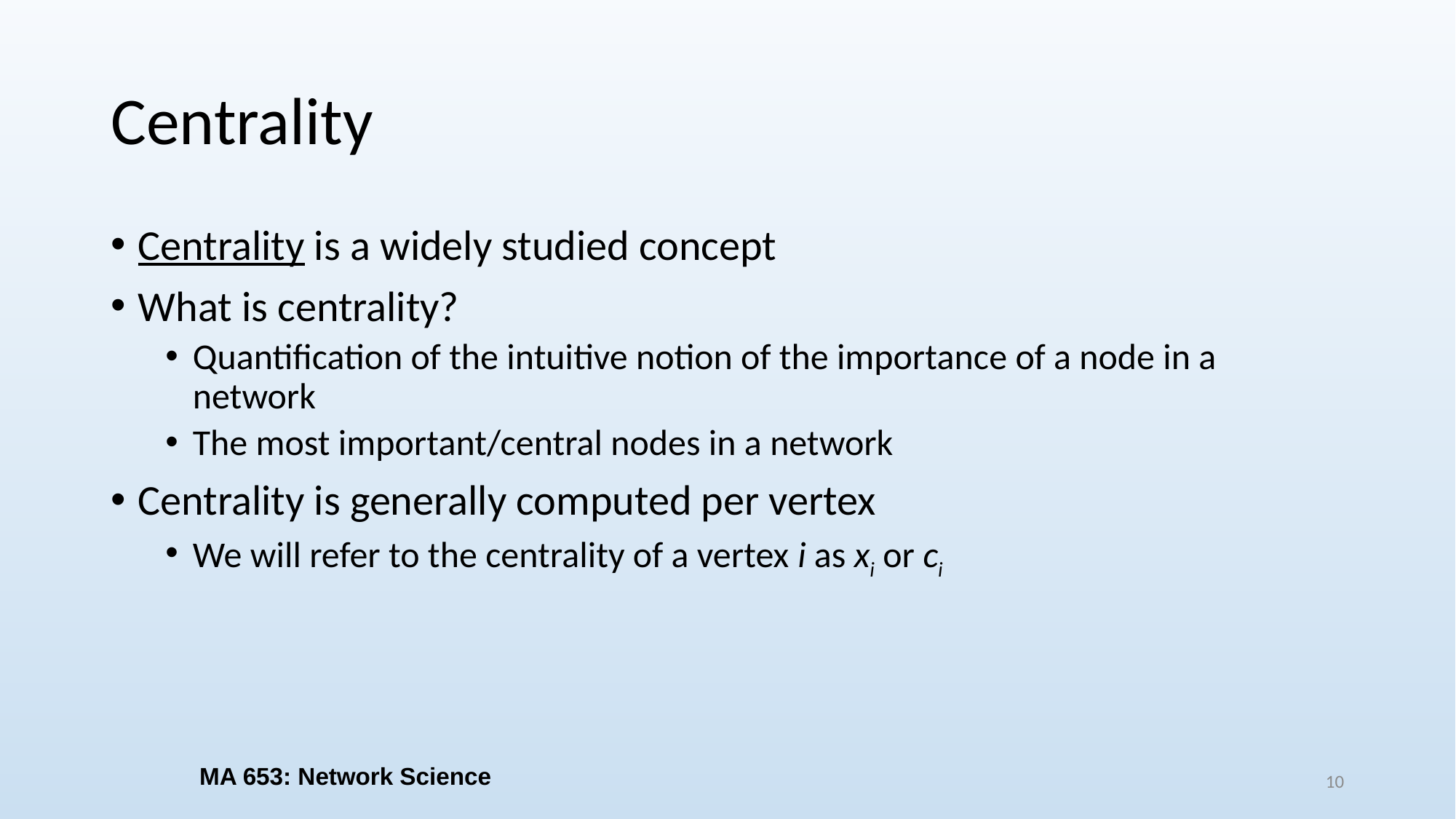

# Centrality
Centrality is a widely studied concept
What is centrality?
Quantification of the intuitive notion of the importance of a node in a network
The most important/central nodes in a network
Centrality is generally computed per vertex
We will refer to the centrality of a vertex i as xi or ci

MA 653: Network Science
10